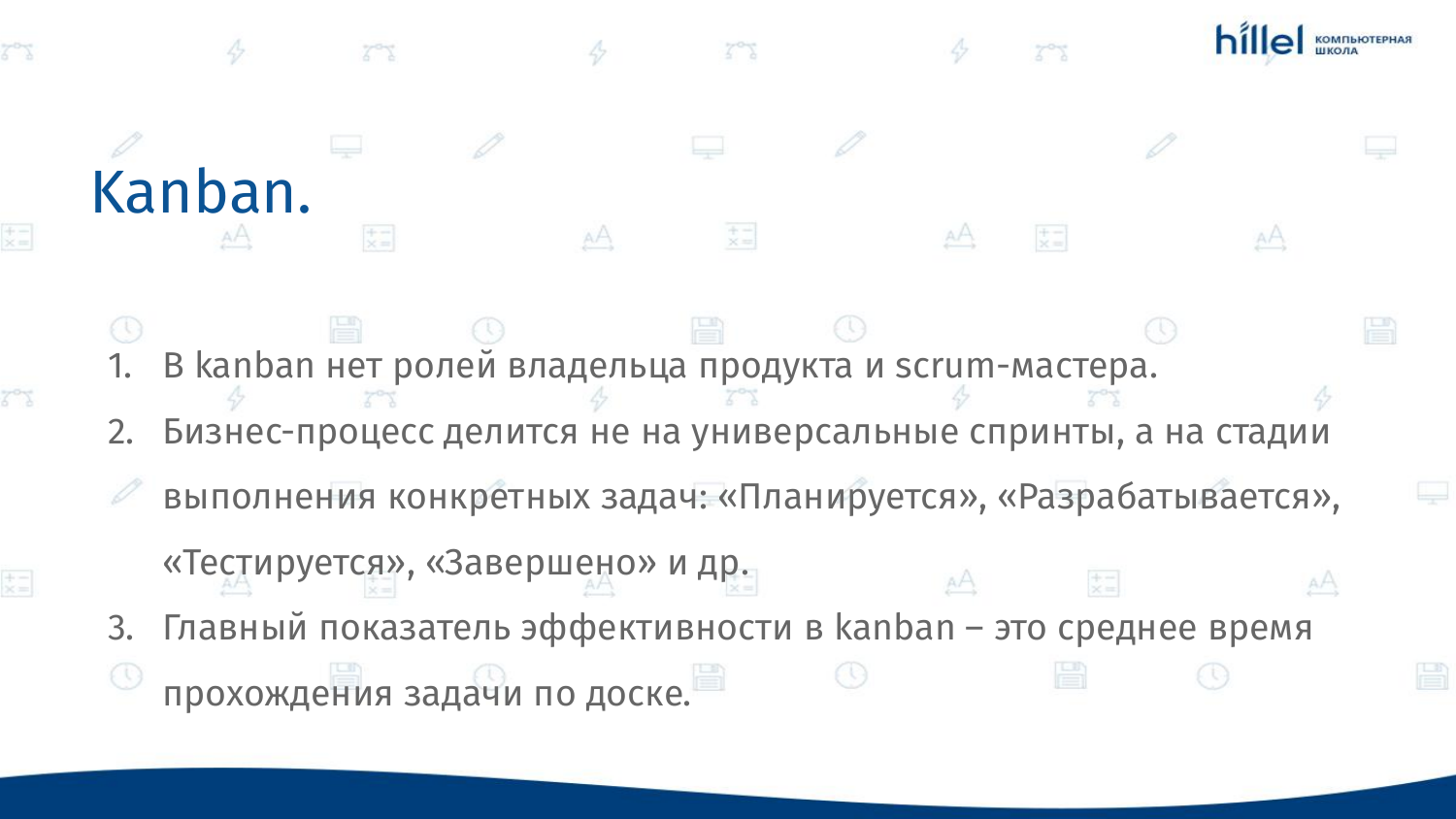

Kanban.
В kanban нет ролей владельца продукта и scrum-мастера.
Бизнес-процесс делится не на универсальные спринты, а на стадии выполнения конкретных задач: «Планируется», «Разрабатывается», «Тестируется», «Завершено» и др.
Главный показатель эффективности в kanban – это среднее время прохождения задачи по доске.